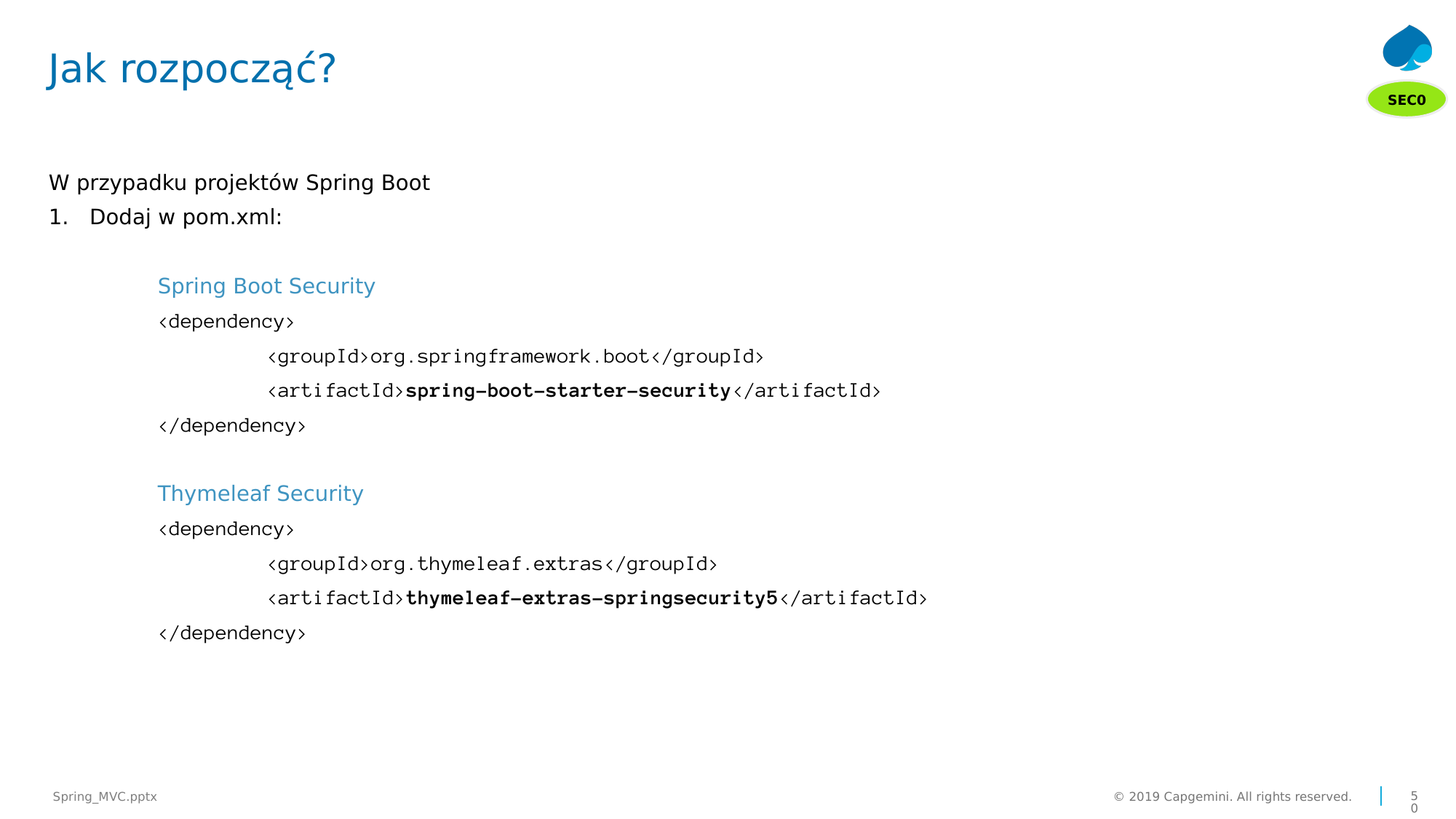

# Jak rozpocząć?
SEC0
W przypadku projektów Spring Boot
Dodaj w pom.xml:

 	Spring Boot Security
	<dependency>
		<groupId>org.springframework.boot</groupId>
		<artifactId>spring-boot-starter-security</artifactId>
	</dependency>

	Thymeleaf Security
	<dependency>
		<groupId>org.thymeleaf.extras</groupId>
		<artifactId>thymeleaf-extras-springsecurity5</artifactId>
	</dependency>

© 2019 Capgemini. All rights reserved.
50